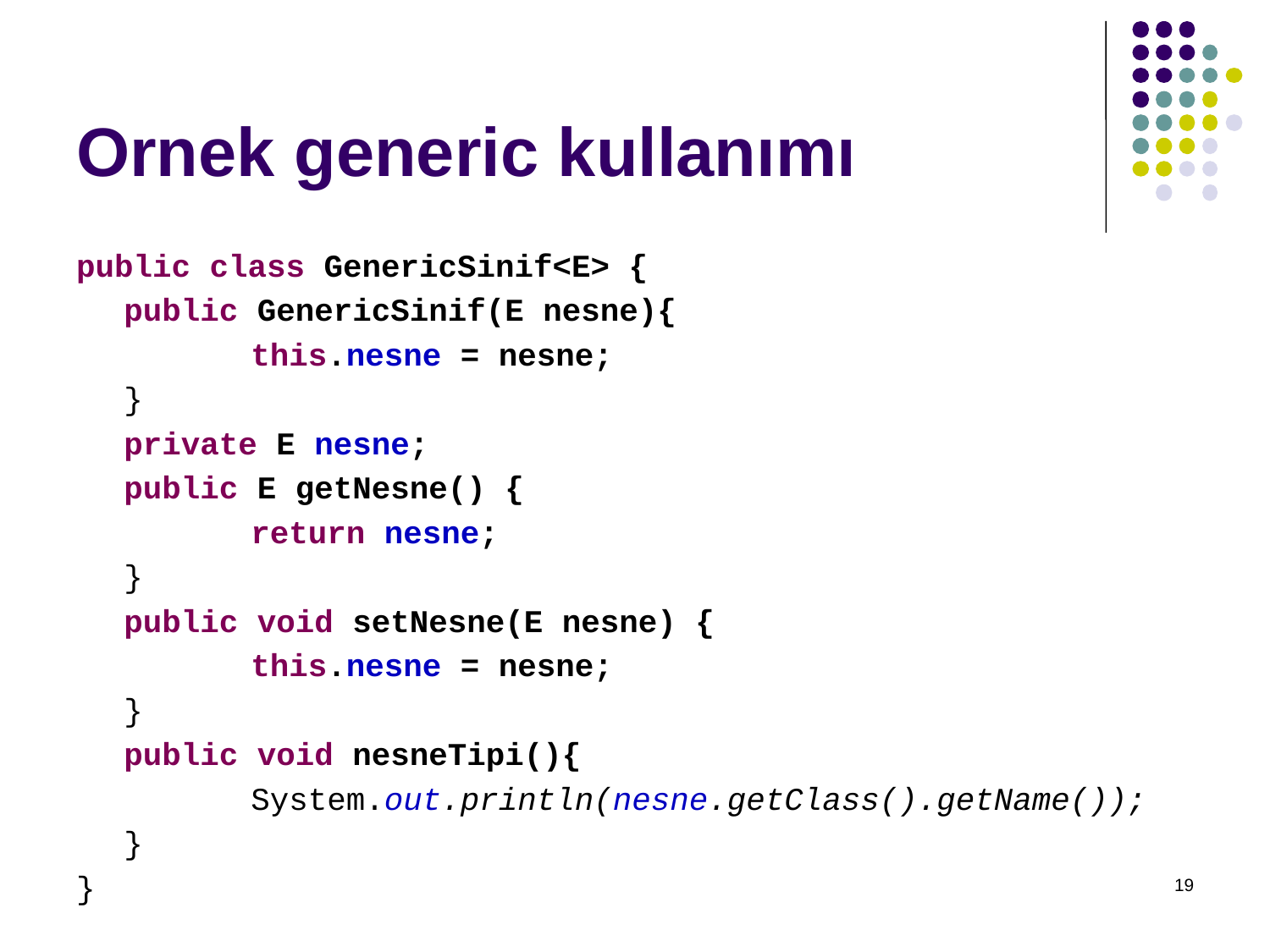

# Ornek generic kullanımı
public class GenericSinif<E> {
	public GenericSinif(E nesne){
		this.nesne = nesne;
	}
	private E nesne;
	public E getNesne() {
		return nesne;
	}
	public void setNesne(E nesne) {
		this.nesne = nesne;
	}
	public void nesneTipi(){
		System.out.println(nesne.getClass().getName());
	}
}
19